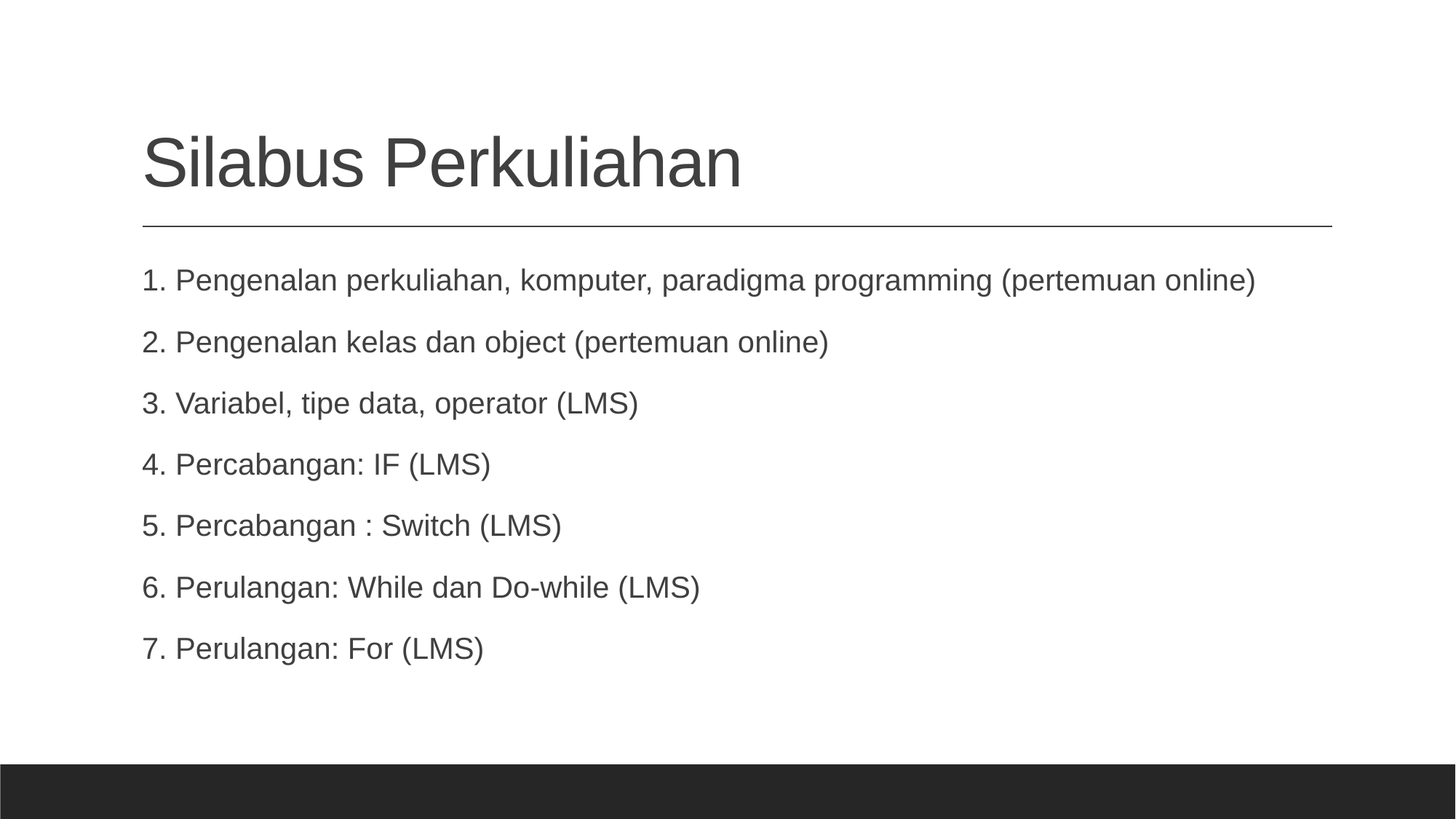

# Silabus Perkuliahan
1. Pengenalan perkuliahan, komputer, paradigma programming (pertemuan online)
2. Pengenalan kelas dan object (pertemuan online)
3. Variabel, tipe data, operator (LMS)
4. Percabangan: IF (LMS)
5. Percabangan : Switch (LMS)
6. Perulangan: While dan Do-while (LMS)
7. Perulangan: For (LMS)